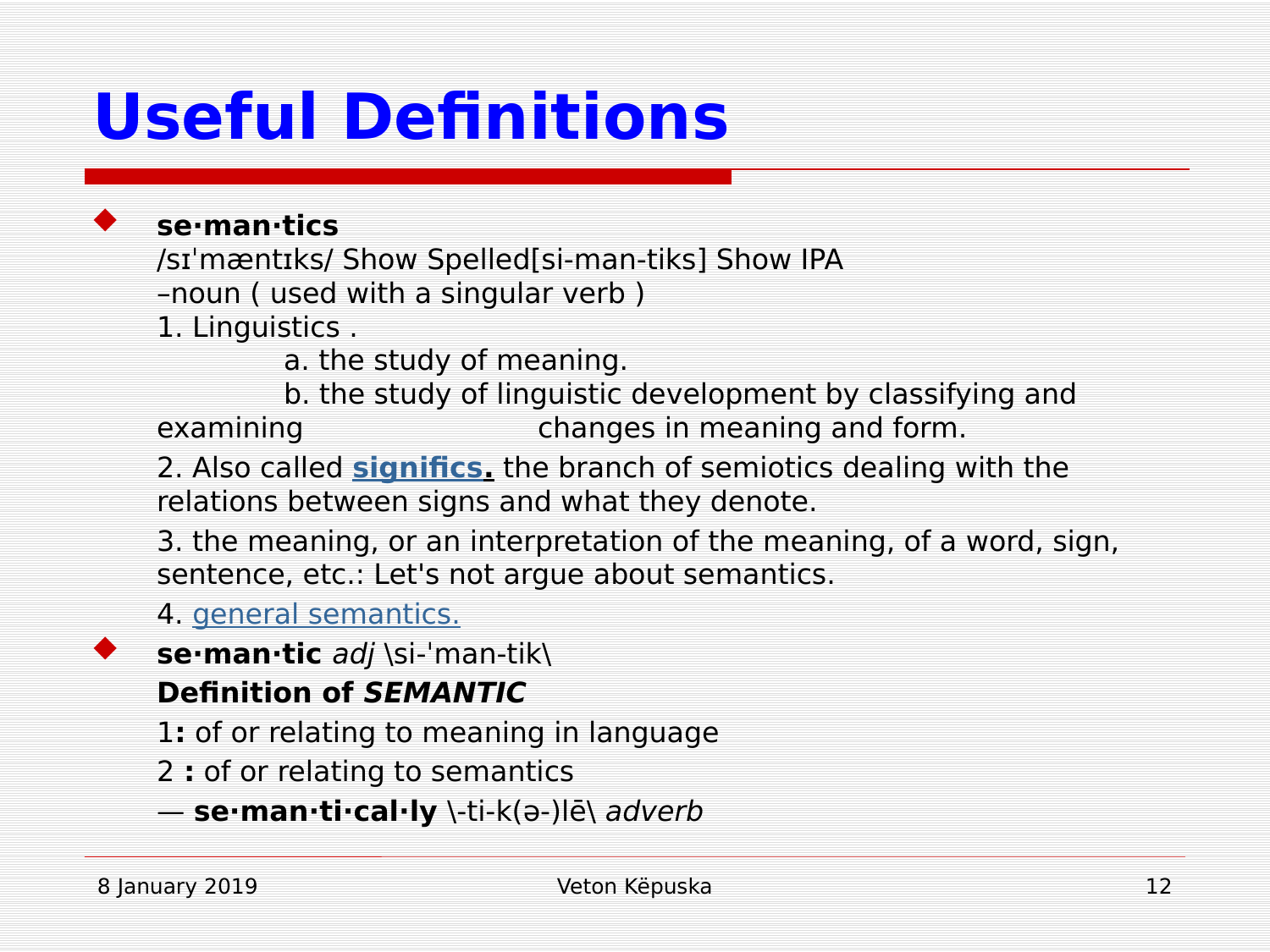

# Useful Definitions
se·man·tics
/sɪˈmæntɪks/ Show Spelled[si-man-tiks] Show IPA
–noun ( used with a singular verb )
1. Linguistics .
	a. the study of meaning.
	b. the study of linguistic development by classifying and examining 		changes in meaning and form.
	2. Also called significs. the branch of semiotics dealing with the 	relations between signs and what they denote.
	3. the meaning, or an interpretation of the meaning, of a word, sign, 	sentence, etc.: Let's not argue about semantics.
	4. general semantics.
se·man·tic adj \si-ˈman-tik\
Definition of SEMANTIC
1: of or relating to meaning in language
2 : of or relating to semantics
— se·man·ti·cal·ly \-ti-k(ə-)lē\ adverb

8 January 2019
Veton Këpuska
12